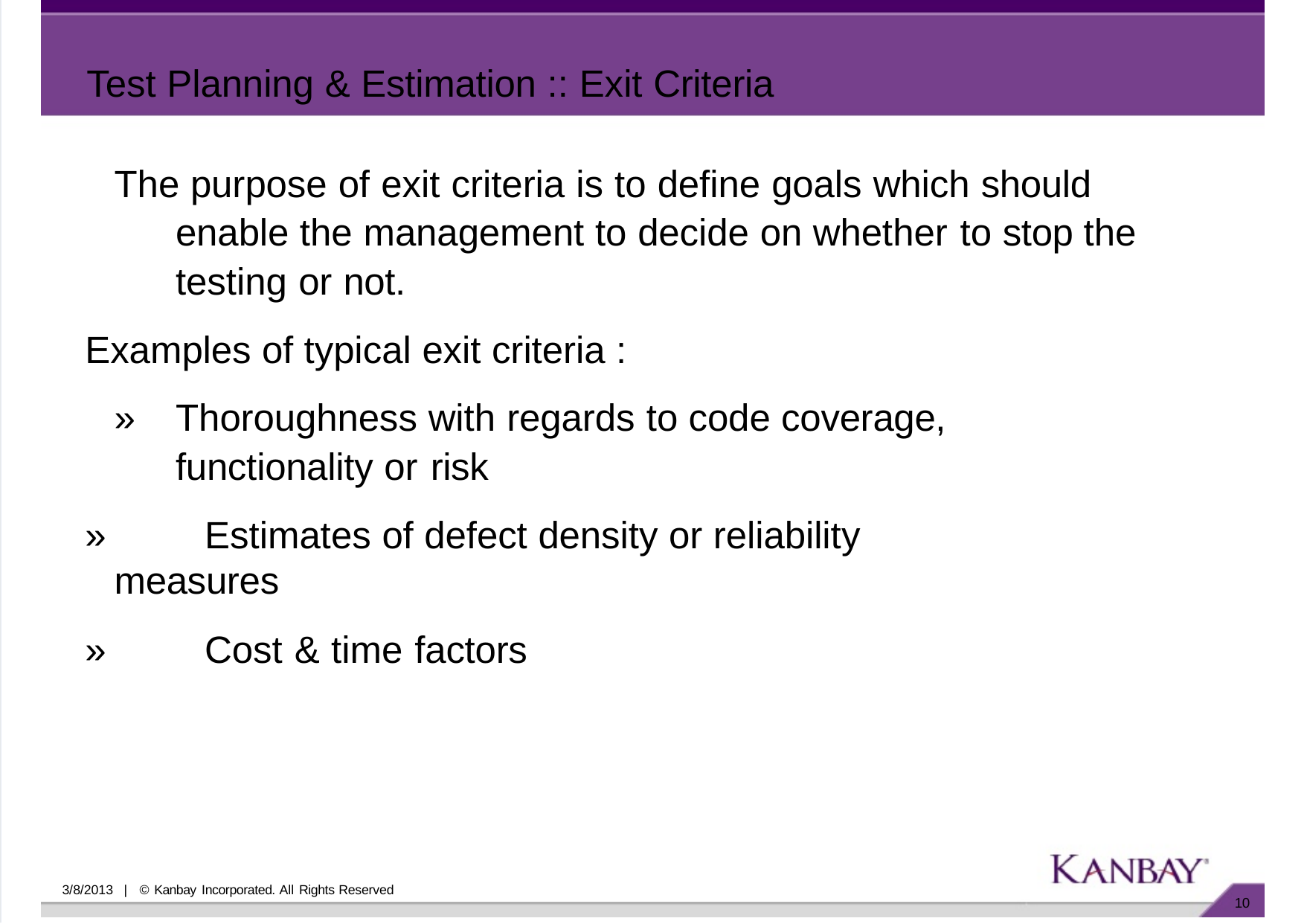

Test Planning & Estimation :: Exit Criteria

The purpose of exit criteria is to define goals which should enable the management to decide on whether to stop the testing or not.
Examples of typical exit criteria :
»	Thoroughness with regards to code coverage, functionality or risk
»	Estimates of defect density or reliability measures
»	Cost & time factors
3/8/2013 |  © Kanbay Incorporated. All Rights Reserved
10